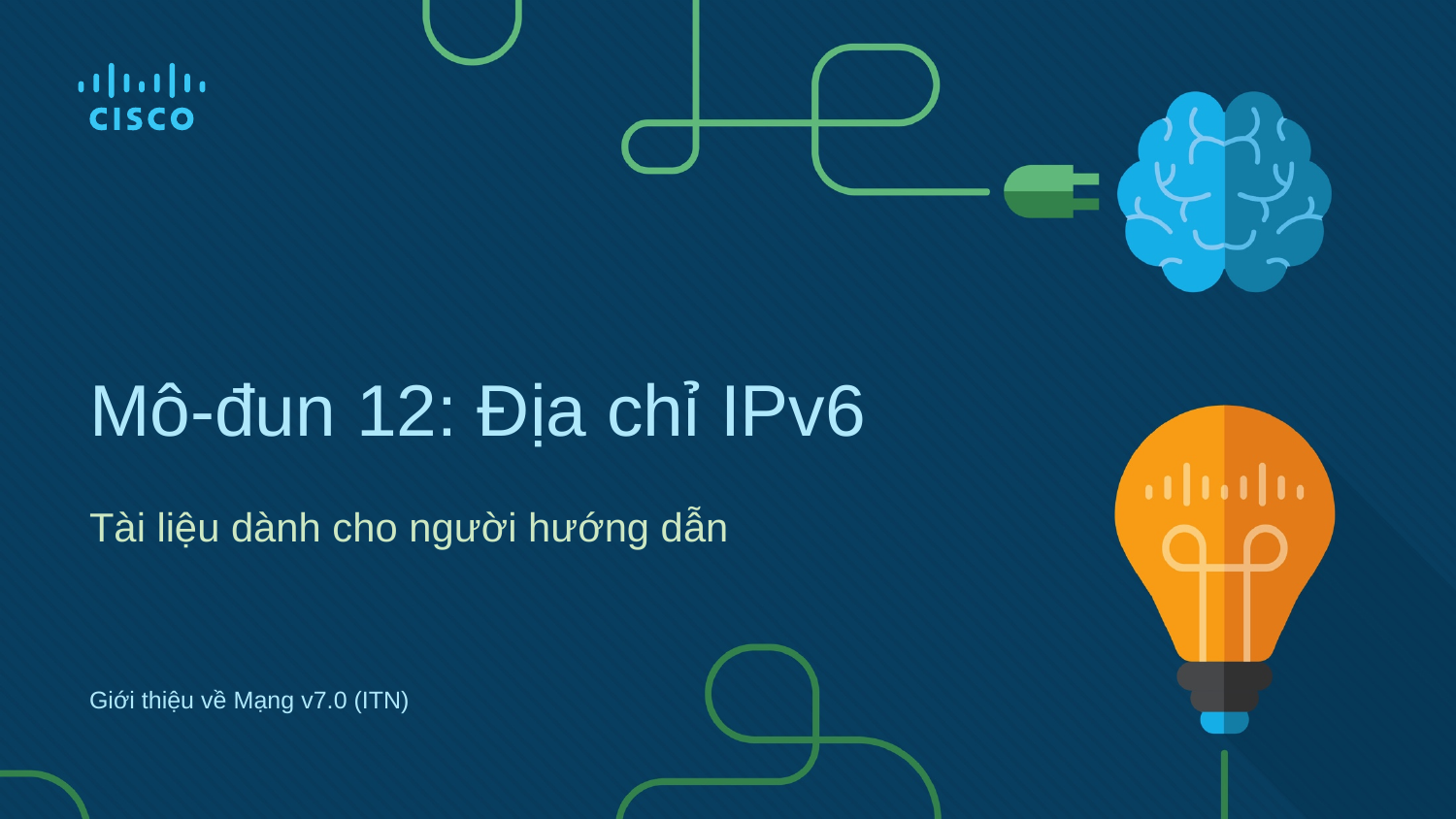

# Mô-đun 12: Địa chỉ IPv6
Tài liệu dành cho người hướng dẫn
Giới thiệu về Mạng v7.0 (ITN)